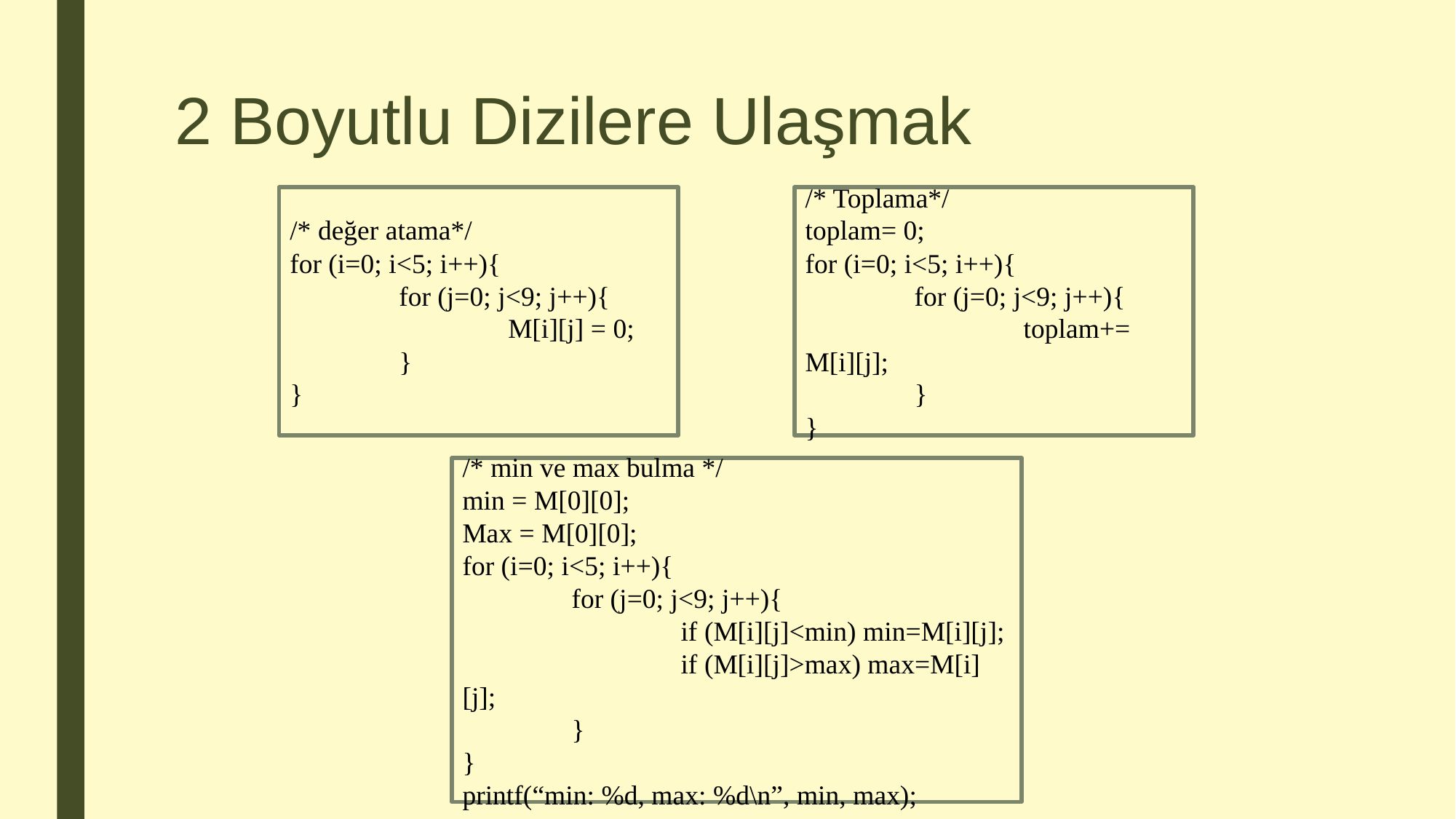

# 2 Boyutlu Dizilere Ulaşmak
/* Toplama*/
toplam= 0;
for (i=0; i<5; i++){
	for (j=0; j<9; j++){
		toplam+= M[i][j];
	}
}
/* değer atama*/
for (i=0; i<5; i++){
	for (j=0; j<9; j++){
		M[i][j] = 0;
	}
}
/* min ve max bulma */
min = M[0][0];
Max = M[0][0];
for (i=0; i<5; i++){
	for (j=0; j<9; j++){
		if (M[i][j]<min) min=M[i][j];
		if (M[i][j]>max) max=M[i][j];
	}
}
printf(“min: %d, max: %d\n”, min, max);